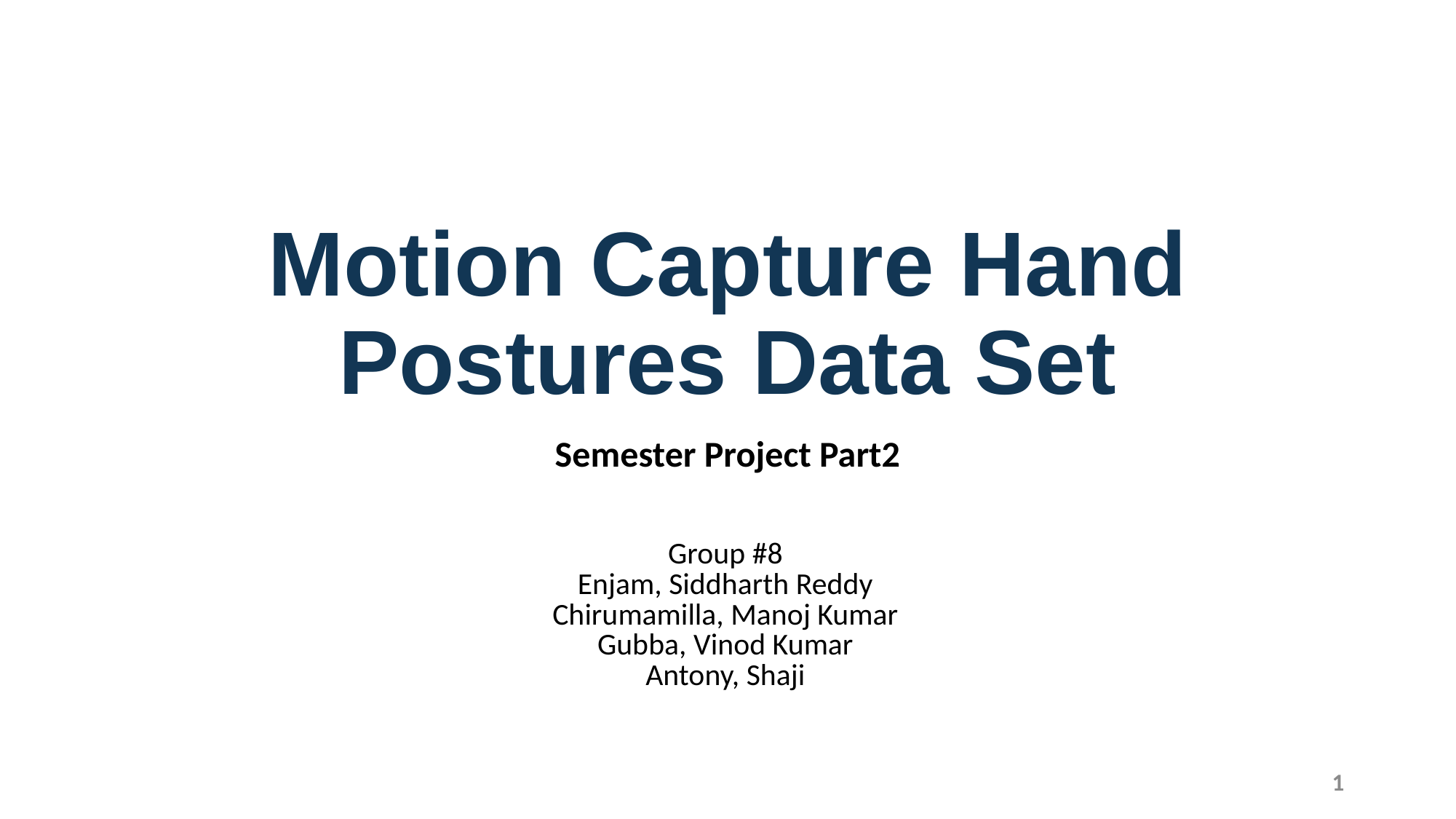

# Motion Capture Hand Postures Data Set
Semester Project Part2

| Group #8 Enjam, Siddharth Reddy Chirumamilla, Manoj Kumar Gubba, Vinod Kumar Antony, Shaji |
| --- |
1